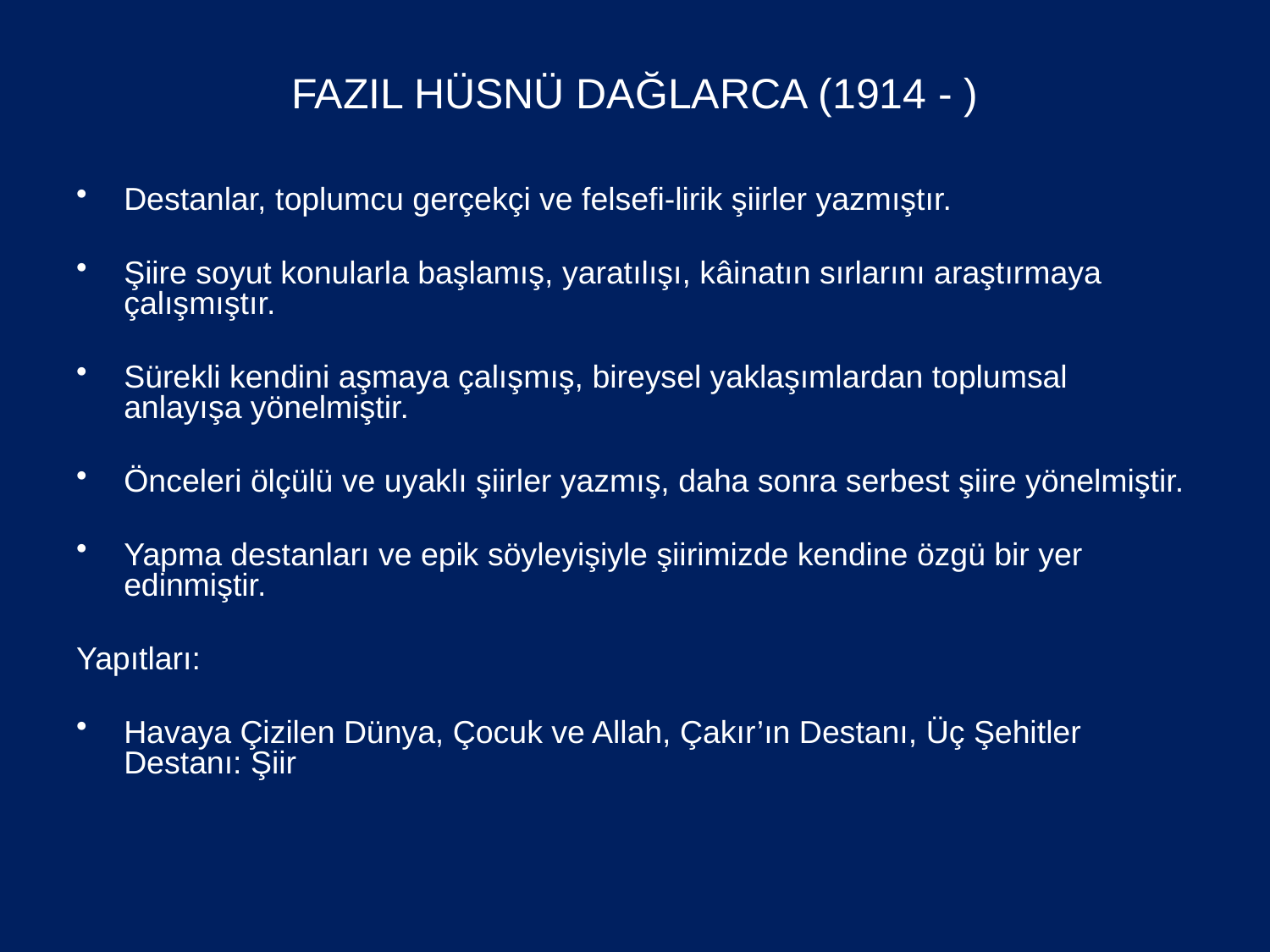

# FAZIL HÜSNÜ DAĞLARCA (1914 - )
Destanlar, toplumcu gerçekçi ve felsefi-lirik şiirler yazmıştır.

Şiire soyut konularla başlamış, yaratılışı, kâinatın sırlarını araştırmaya çalışmıştır.

Sürekli kendini aşmaya çalışmış, bireysel yaklaşımlardan toplumsal anlayışa yönelmiştir.

Önceleri ölçülü ve uyaklı şiirler yazmış, daha sonra serbest şiire yönelmiştir.

Yapma destanları ve epik söyleyişiyle şiirimizde kendine özgü bir yer edinmiştir.

Yapıtları:

Havaya Çizilen Dünya, Çocuk ve Allah, Çakır’ın Destanı, Üç Şehitler Destanı: Şiir